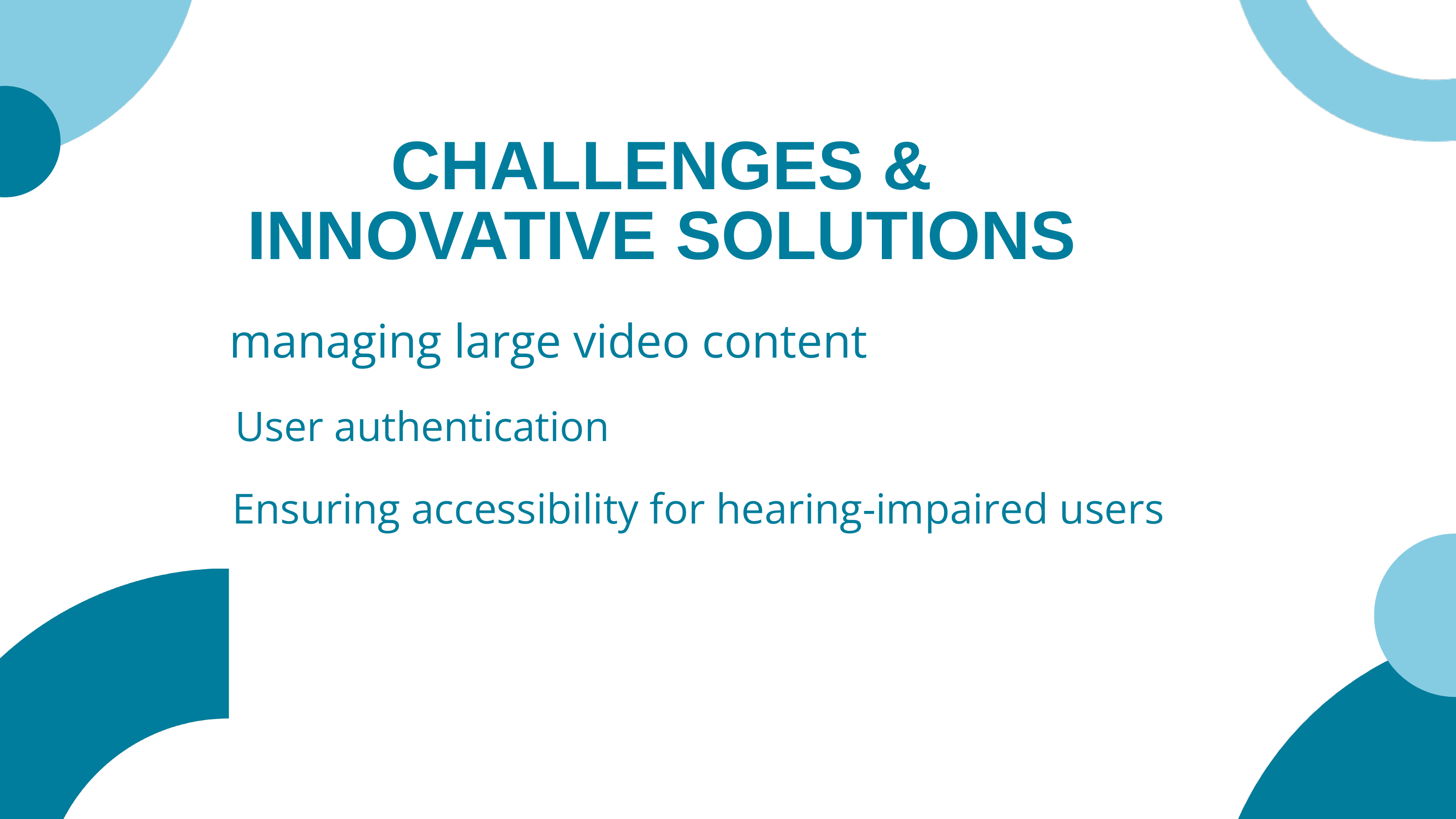

CHALLENGES & INNOVATIVE SOLUTIONS
managing large video content
User authentication
Ensuring accessibility for hearing-impaired users